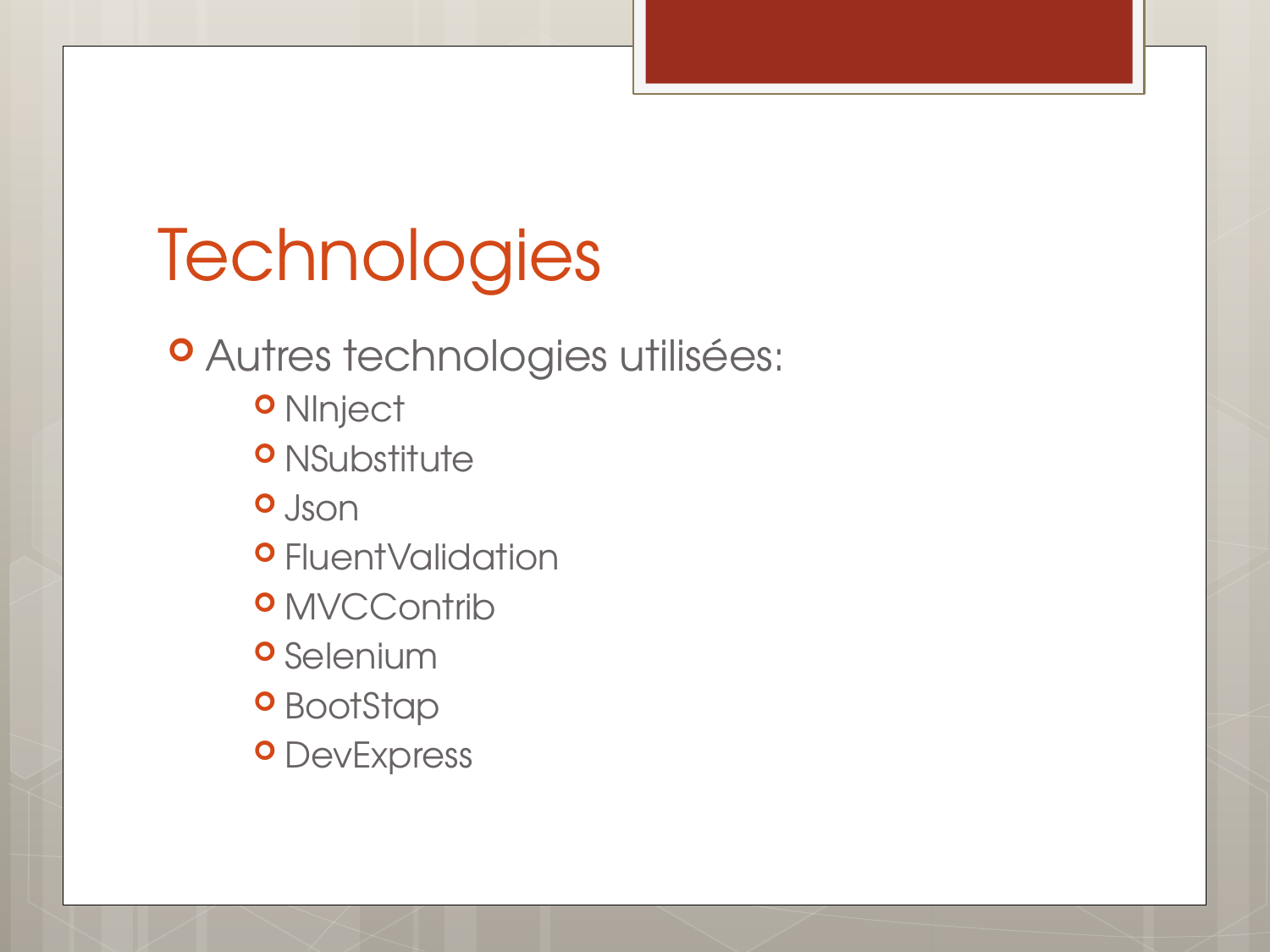

# Technologies
Autres technologies utilisées:
NInject
NSubstitute
Json
FluentValidation
MVCContrib
Selenium
BootStap
DevExpress